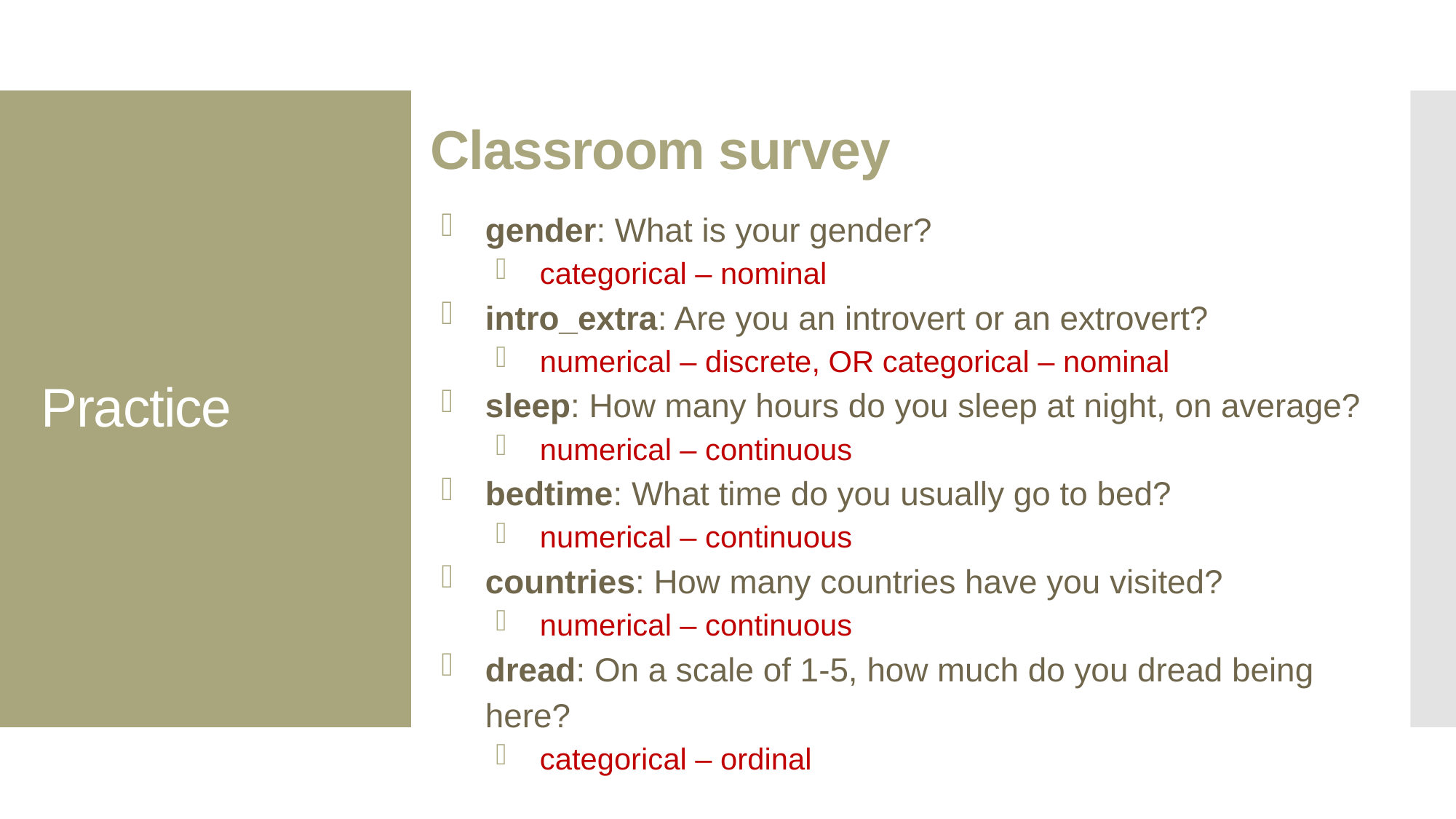

# Classroom survey
Practice
gender: What is your gender?
categorical – nominal
intro_extra: Are you an introvert or an extrovert?
numerical – discrete, OR categorical – nominal
sleep: How many hours do you sleep at night, on average?
numerical – continuous
bedtime: What time do you usually go to bed?
numerical – continuous
countries: How many countries have you visited?
numerical – continuous
dread: On a scale of 1-5, how much do you dread being here?
categorical – ordinal